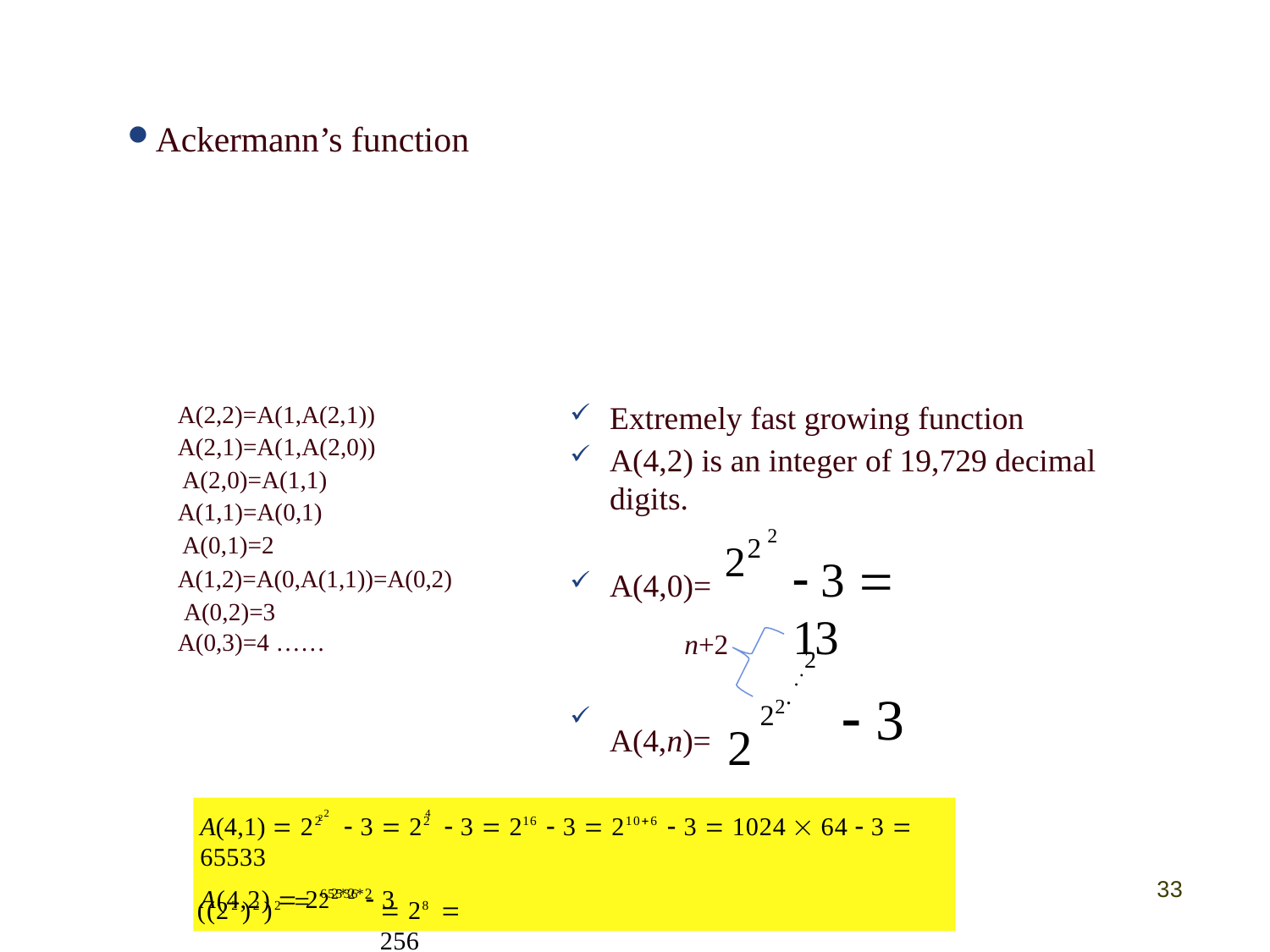

Ackermann’s function
Extremely fast growing function
A(4,2) is an integer of 19,729 decimal digits.
A(2,2)=A(1,A(2,1))
A(2,1)=A(1,A(2,0))  A(2,0)=A(1,1)
A(1,1)=A(0,1)  A(0,1)=2
A(1,2)=A(0,A(1,1))=A(0,2)  A(0,2)=3
A(0,3)=4 ……
2
22
− 3 = 13
A(4,0)=
n+2

..2
22.
A(4,n)= 2
− 3
A(4,1) = 22	− 3 = 22  − 3 = 216 − 3 = 210+6 − 3 = 1024 × 64 − 3 = 65533
A(4,2) = 265536  − 3

22
4
33
= 22*2*2
= 28 = 256
((22 )2 )2